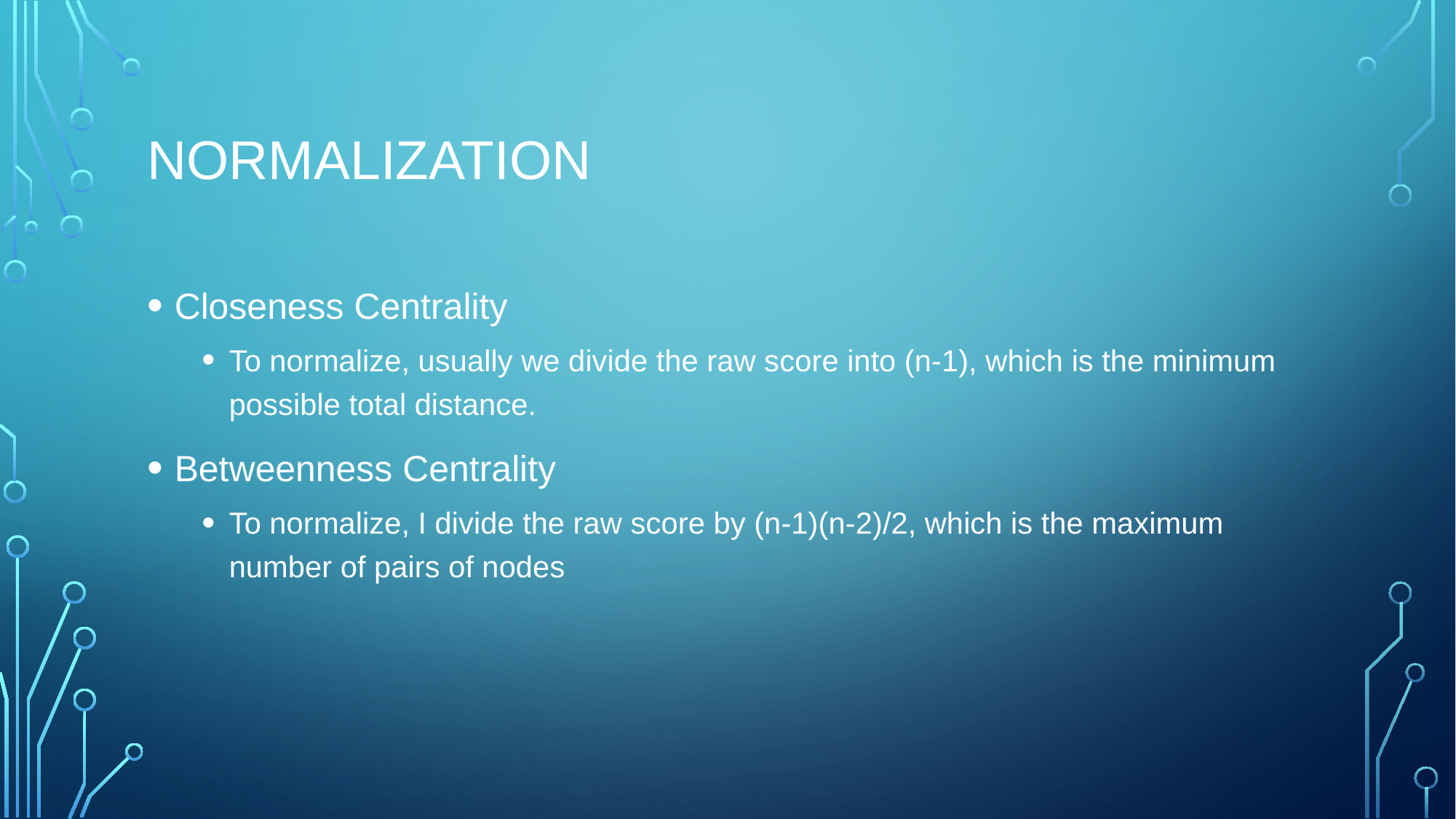

# Normalization
Closeness Centrality
To normalize, usually we divide the raw score into (n-1), which is the minimum possible total distance.
Betweenness Centrality
To normalize, I divide the raw score by (n-1)(n-2)/2, which is the maximum number of pairs of nodes